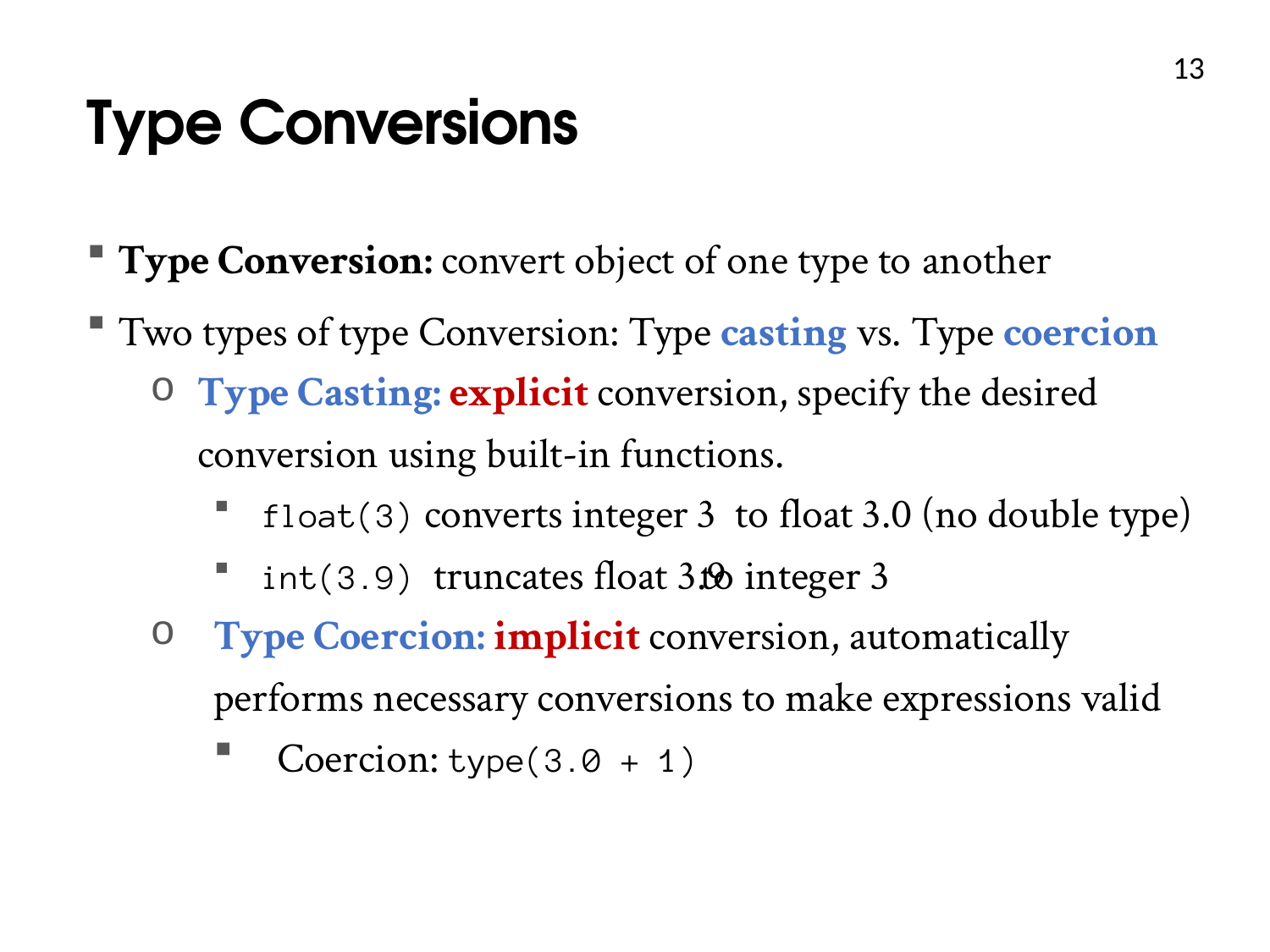

13
# Type Conversions
Type Conversion: convert object of one type to another
Two types of type Conversion: Type casting vs. Type coercion
Type Casting: explicit conversion, specify the desired conversion using built-in functions.
float(3) converts integer 3  to float 3.0 (no double type)
int(3.9) truncates float 3.9        to integer 3
Type Coercion: implicit conversion, automatically performs necessary conversions to make expressions valid
Coercion: type(3.0 + 1)